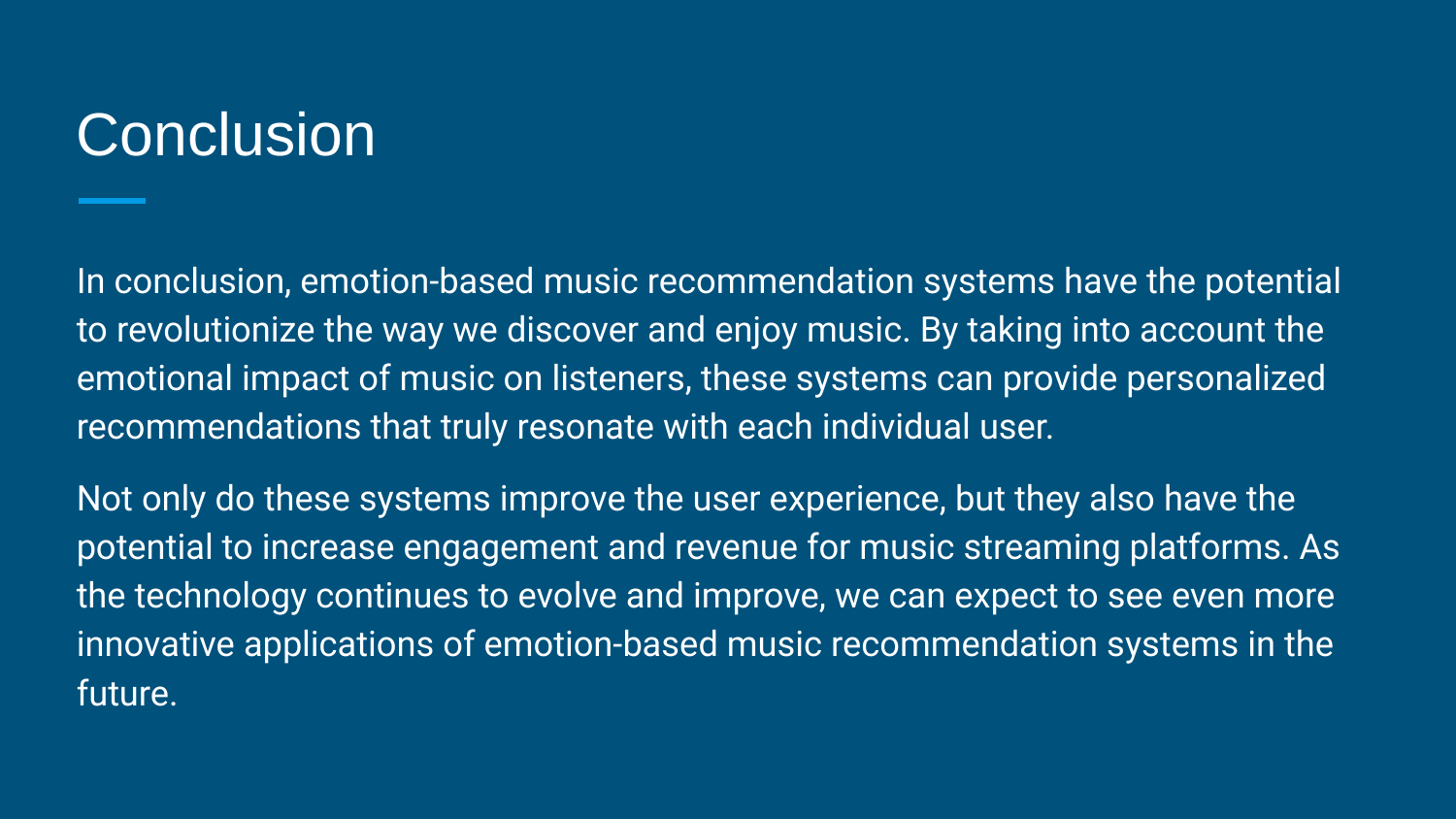

# Conclusion
In conclusion, emotion-based music recommendation systems have the potential to revolutionize the way we discover and enjoy music. By taking into account the emotional impact of music on listeners, these systems can provide personalized recommendations that truly resonate with each individual user.
Not only do these systems improve the user experience, but they also have the potential to increase engagement and revenue for music streaming platforms. As the technology continues to evolve and improve, we can expect to see even more innovative applications of emotion-based music recommendation systems in the future.